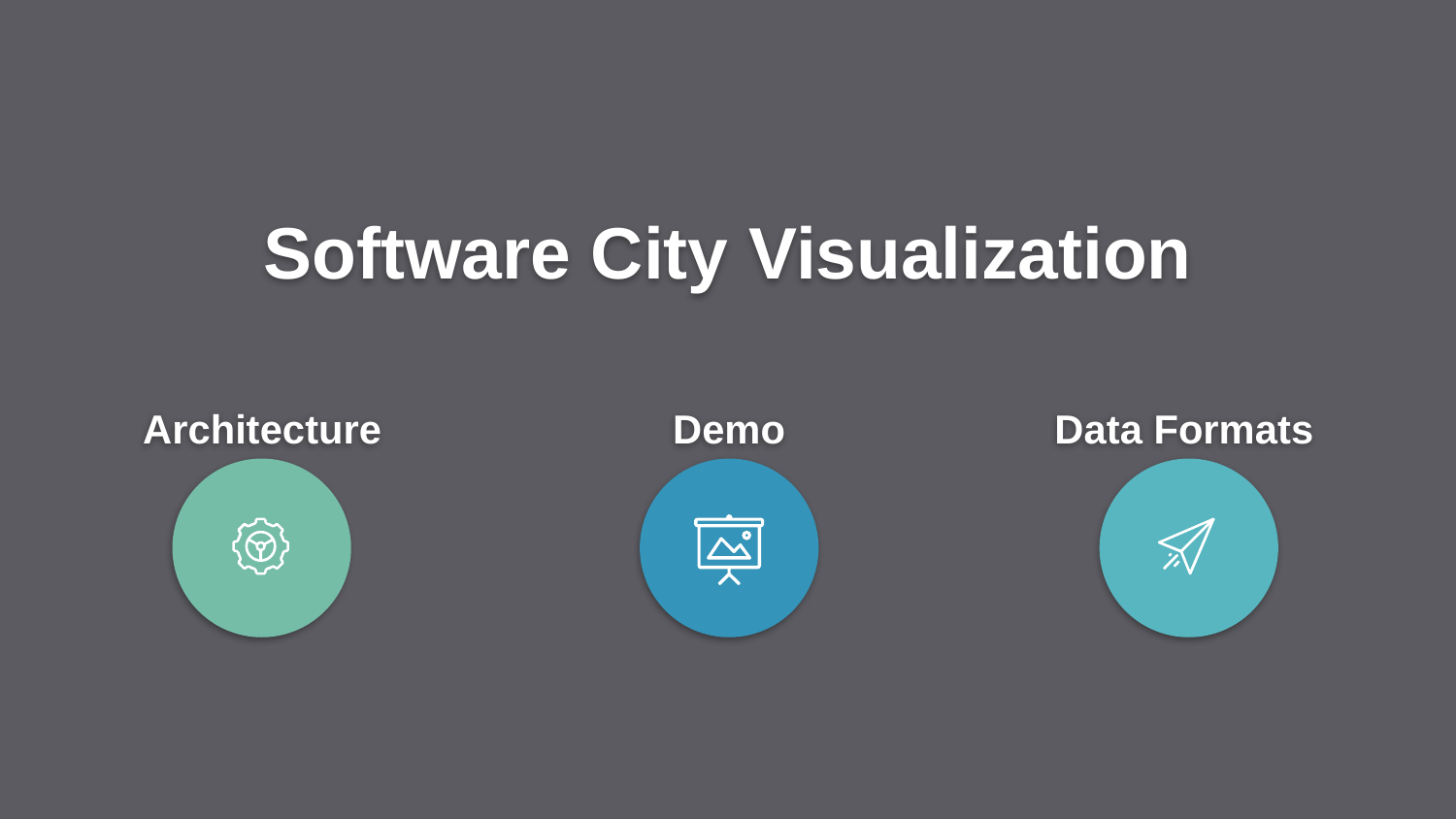

Software City Visualization
Architecture

Demo

Data Formats